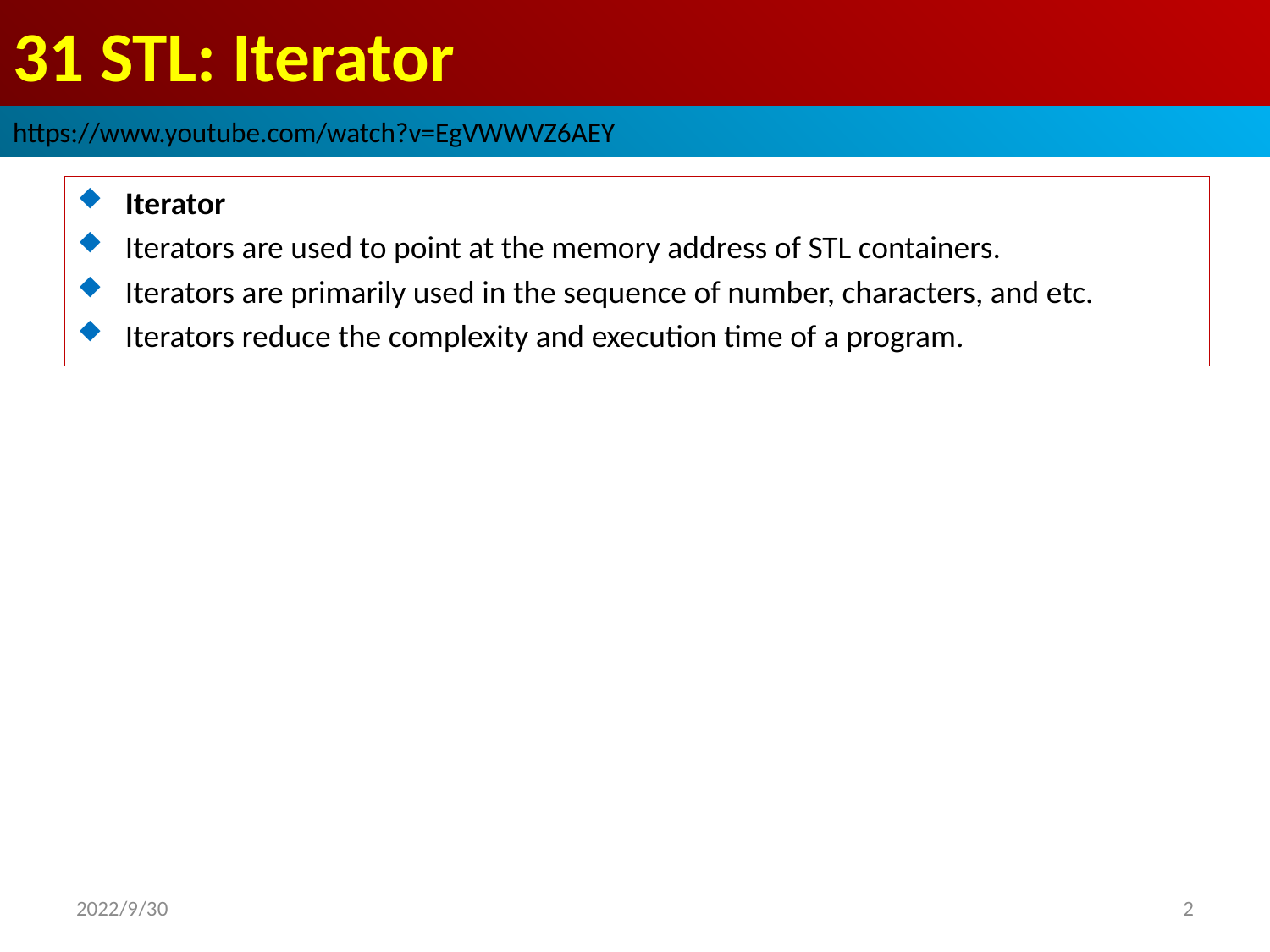

# 31 STL: Iterator
https://www.youtube.com/watch?v=EgVWWVZ6AEY
Iterator
Iterators are used to point at the memory address of STL containers.
Iterators are primarily used in the sequence of number, characters, and etc.
Iterators reduce the complexity and execution time of a program.
2022/9/30
2